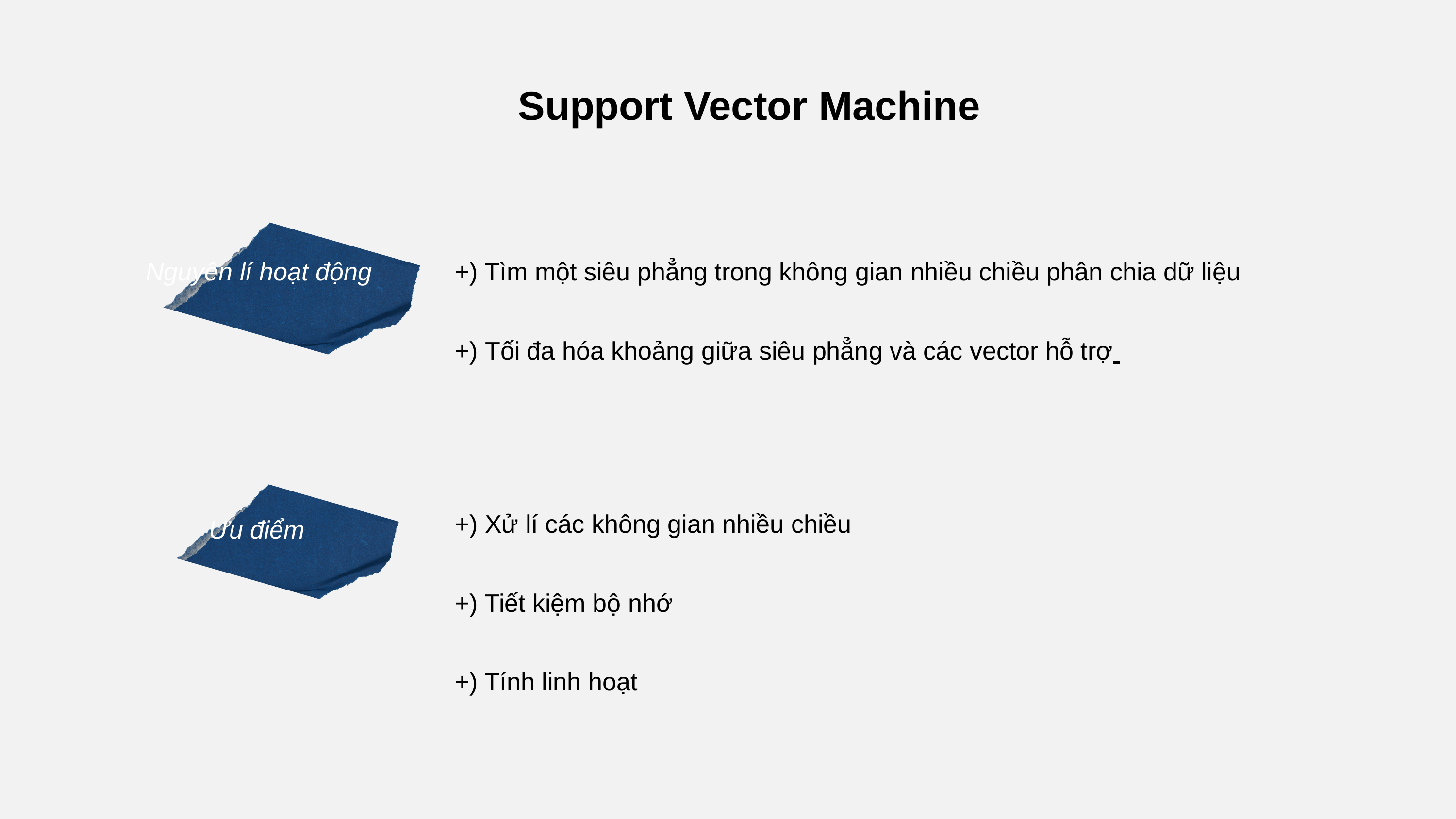

Support Vector Machine

Nguyên lí hoạt động
+) Tìm một siêu phẳng trong không gian nhiều chiều phân chia dữ liệu
+) Tối đa hóa khoảng giữa siêu phẳng và các vector hỗ trợ

Ưu điểm

+) Xử lí các không gian nhiều chiều

+) Tiết kiệm bộ nhớ
+) Tính linh hoạt